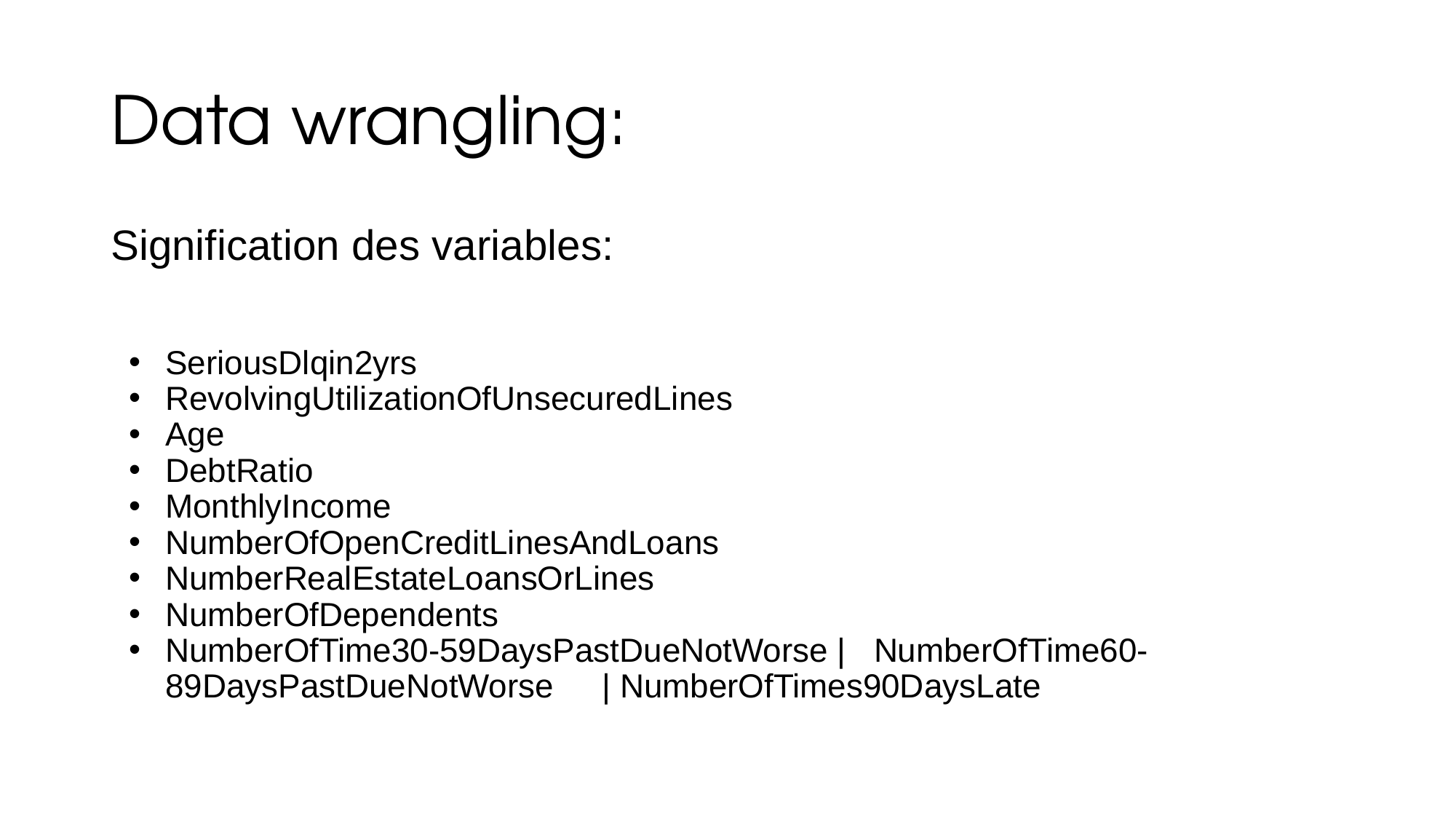

# Data wrangling:
Signification des variables:

SeriousDlqin2yrs
RevolvingUtilizationOfUnsecuredLines
Age
DebtRatio
MonthlyIncome
NumberOfOpenCreditLinesAndLoans
NumberRealEstateLoansOrLines
NumberOfDependents
NumberOfTime30-59DaysPastDueNotWorse |   NumberOfTime60-89DaysPastDueNotWorse	| NumberOfTimes90DaysLate